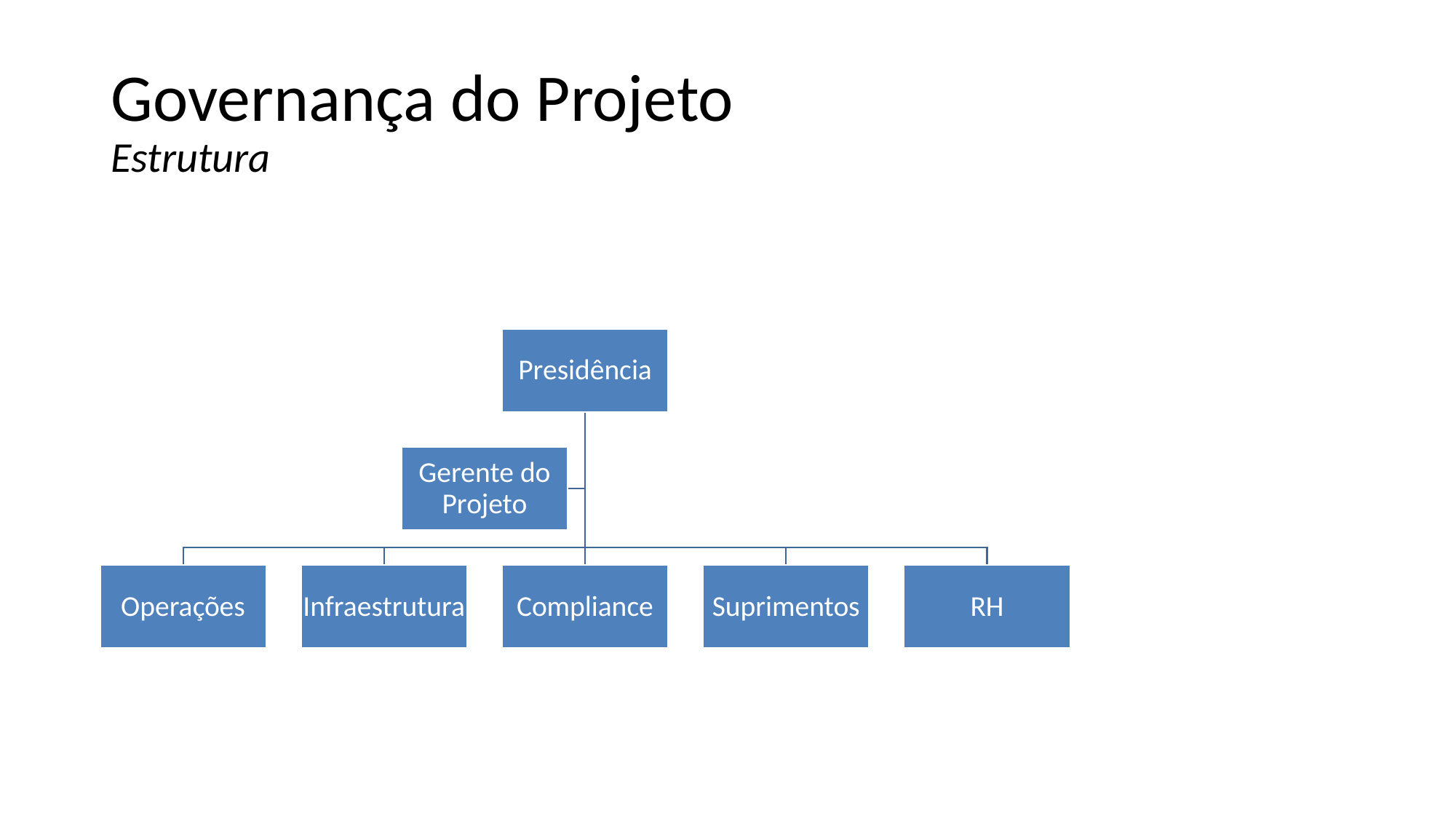

# Governança do Projeto Estrutura
Presidência
Operações
Infraestrutura
Compliance
Suprimentos
RH
Gerente do Projeto